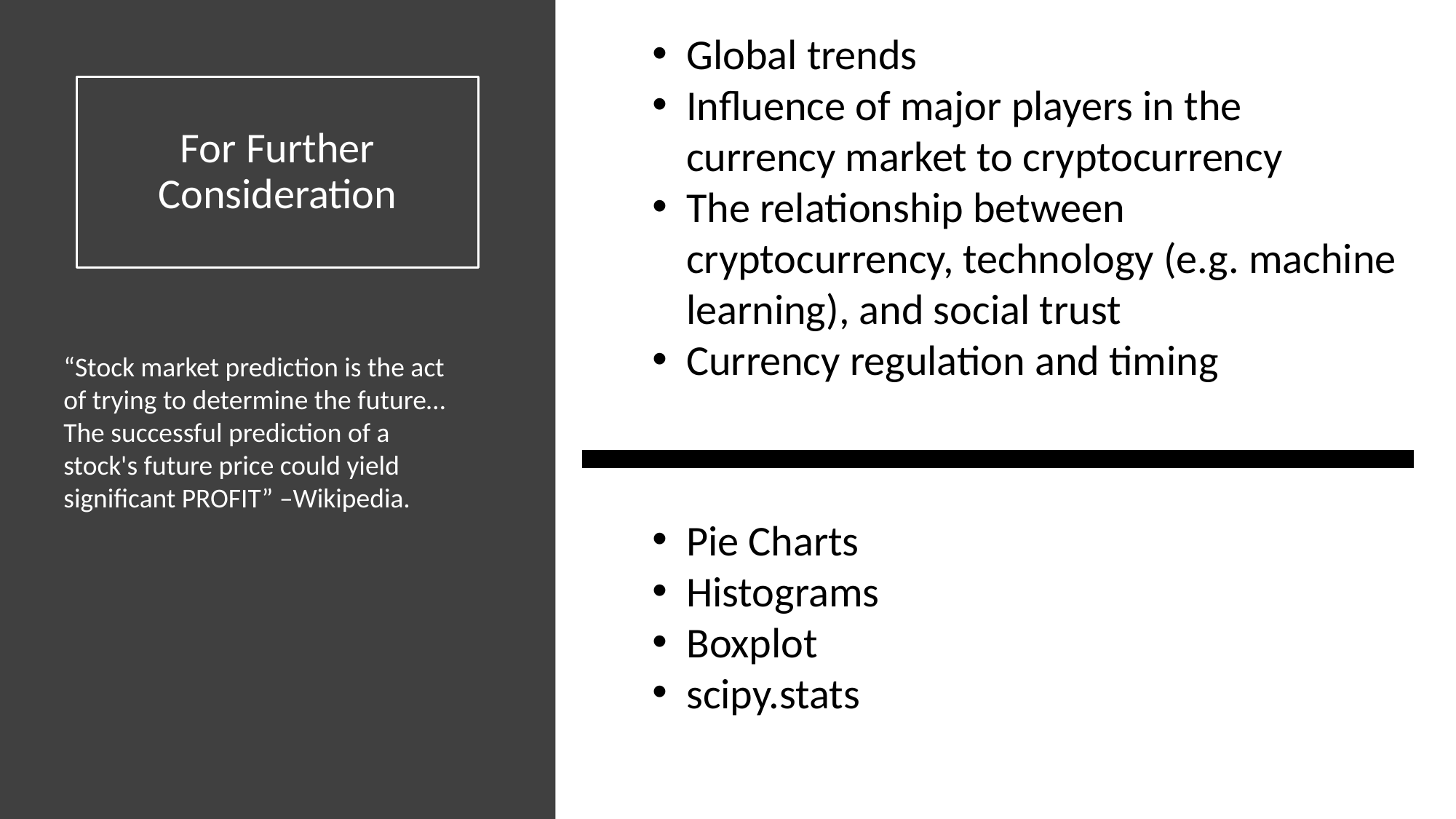

Global trends
Influence of major players in the currency market to cryptocurrency
The relationship between cryptocurrency, technology (e.g. machine learning), and social trust
Currency regulation and timing
# For Further Consideration
“Stock market prediction is the act of trying to determine the future… The successful prediction of a stock's future price could yield significant PROFIT” –Wikipedia.
Pie Charts
Histograms
Boxplot
scipy.stats